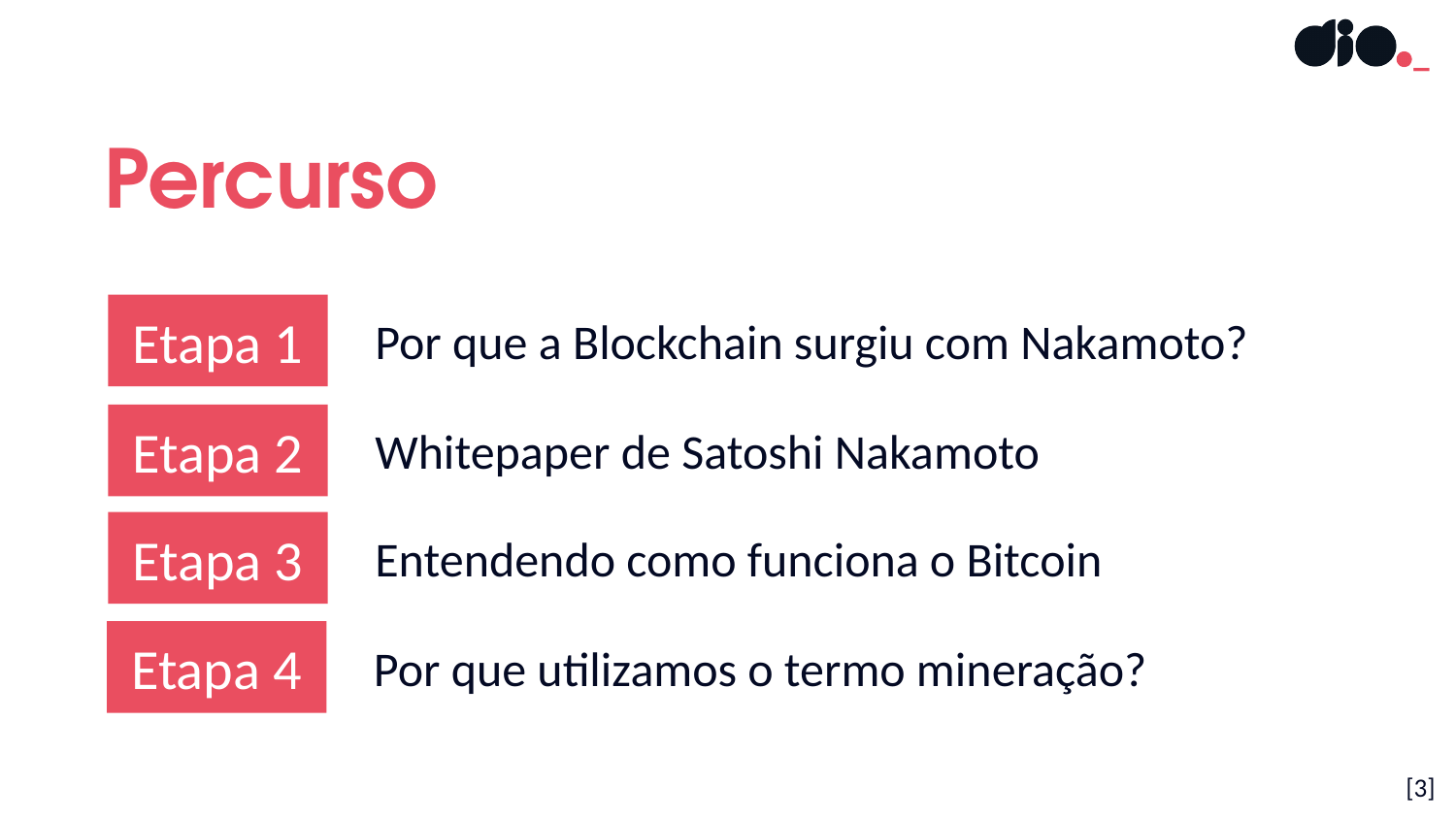

Percurso
Etapa 1
Por que a Blockchain surgiu com Nakamoto?
Etapa 2
Whitepaper de Satoshi Nakamoto
Etapa 3
Entendendo como funciona o Bitcoin
Etapa 4
Por que utilizamos o termo mineração?
[3]